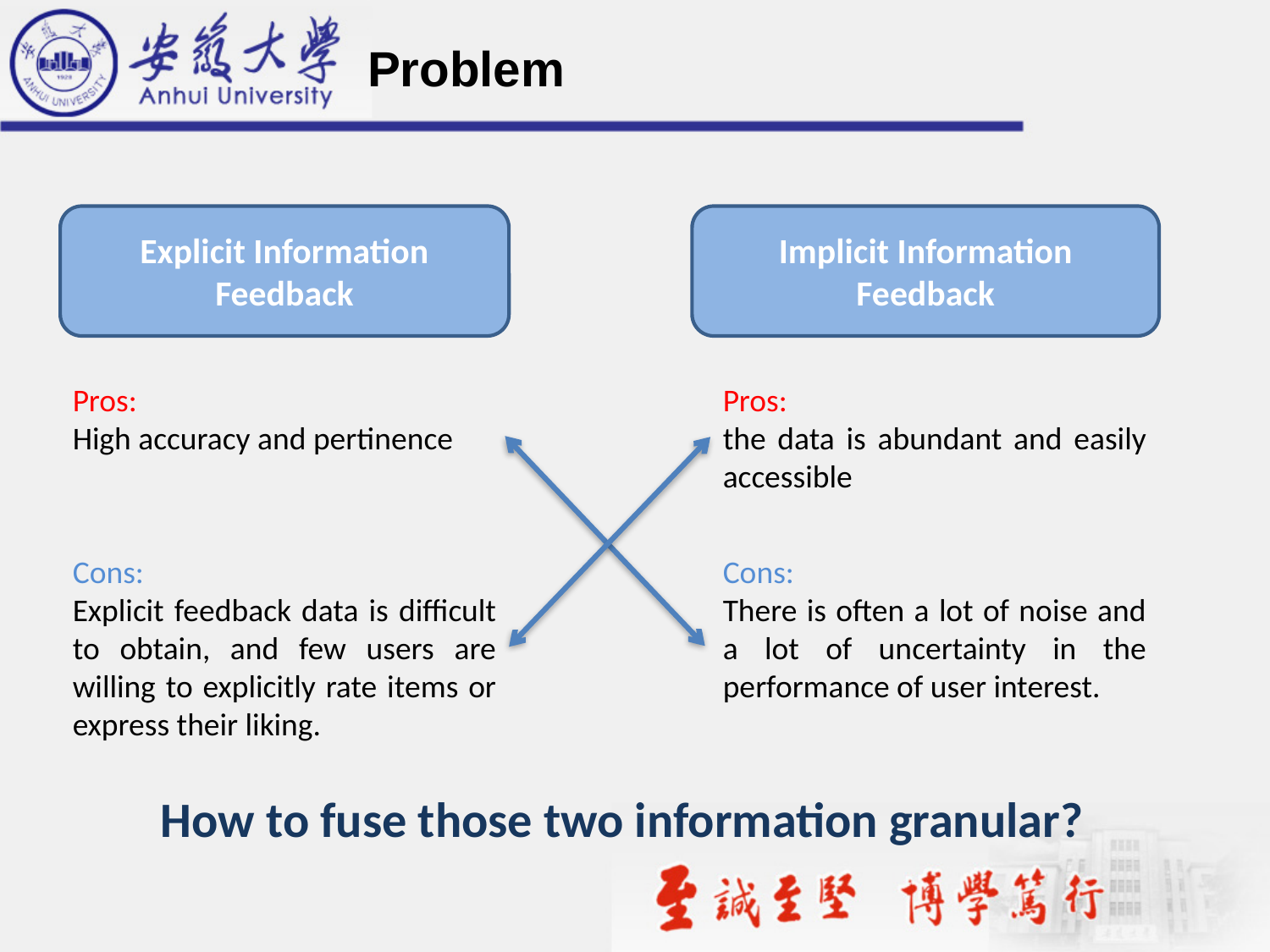

Problem

Explicit Information Feedback

Implicit Information Feedback

Pros:
High accuracy and pertinence
Pros:
the data is abundant and easily accessible
Cons:
Explicit feedback data is difficult to obtain, and few users are willing to explicitly rate items or express their liking.
Cons:
There is often a lot of noise and a lot of uncertainty in the performance of user interest.
How to fuse those two information granular?
7